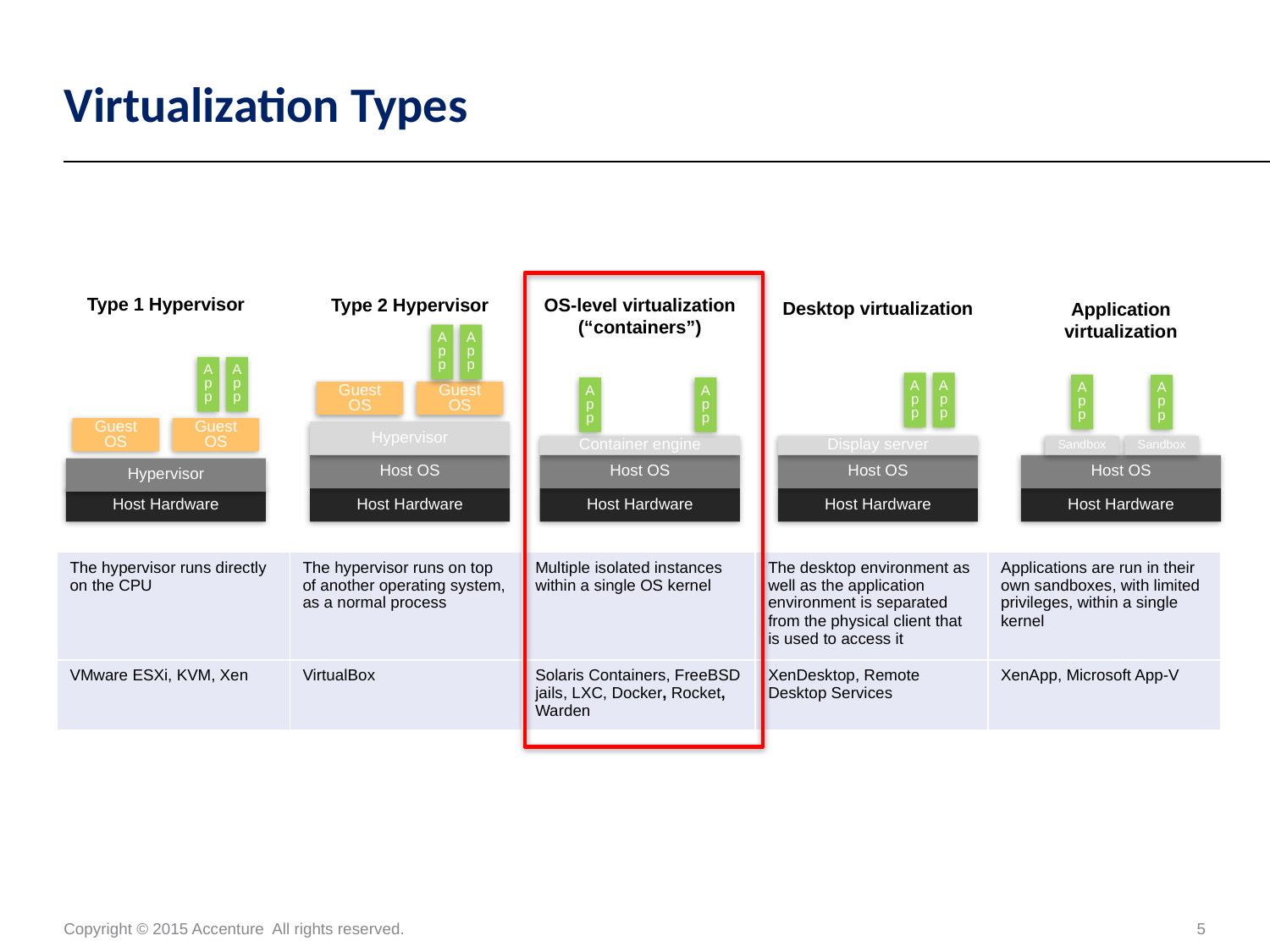

# Virtualization Types

Type 1 Hypervisor
Type 2 Hypervisor
OS-level virtualization
(“containers”)
Desktop virtualization
Application virtualization
App
App
App
App
Guest OS
Guest OS
App
App
App
App
App
App
Guest OS
Guest OS
Hypervisor
Display server
Sandbox
Sandbox
Container engine
Host OS
Host OS
Host OS
Host OS
Hypervisor
Host Hardware
Host Hardware
Host Hardware
Host Hardware
Host Hardware
| The hypervisor runs directly on the CPU | The hypervisor runs on top of another operating system, as a normal process | Multiple isolated instances within a single OS kernel | The desktop environment as well as the application environment is separated from the physical client that is used to access it | Applications are run in their own sandboxes, with limited privileges, within a single kernel |
| --- | --- | --- | --- | --- |
| VMware ESXi, KVM, Xen | VirtualBox | Solaris Containers, FreeBSD jails, LXC, Docker, Rocket, Warden | XenDesktop, Remote Desktop Services | XenApp, Microsoft App-V |